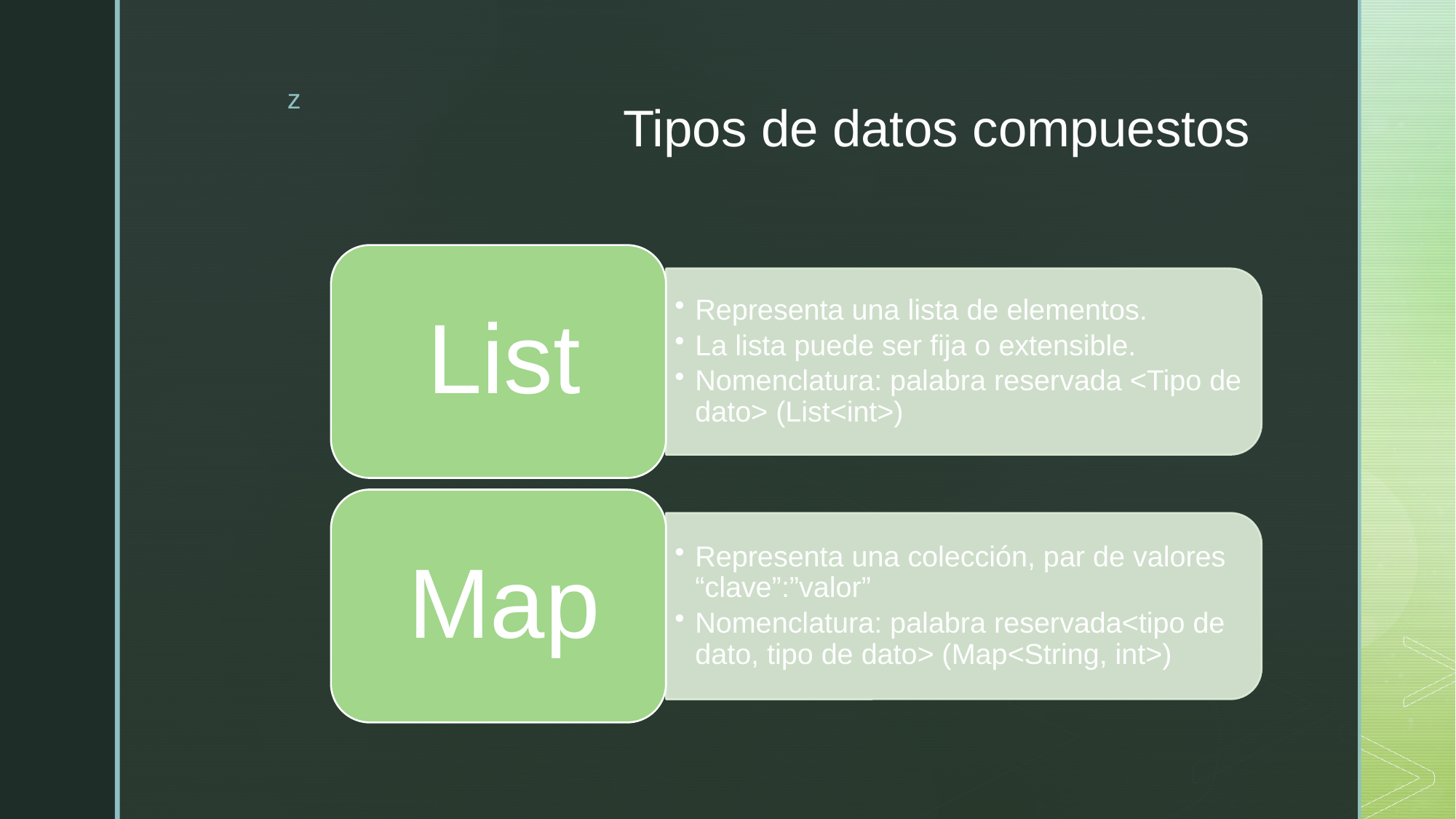

# Tipos de datos compuestos
Representa una lista de elementos.
La lista puede ser fija o extensible.
Nomenclatura: palabra reservada <Tipo de dato> (List<int>)
List
Representa una colección, par de valores “clave”:”valor”
Nomenclatura: palabra reservada<tipo de dato, tipo de dato> (Map<String, int>)
Map